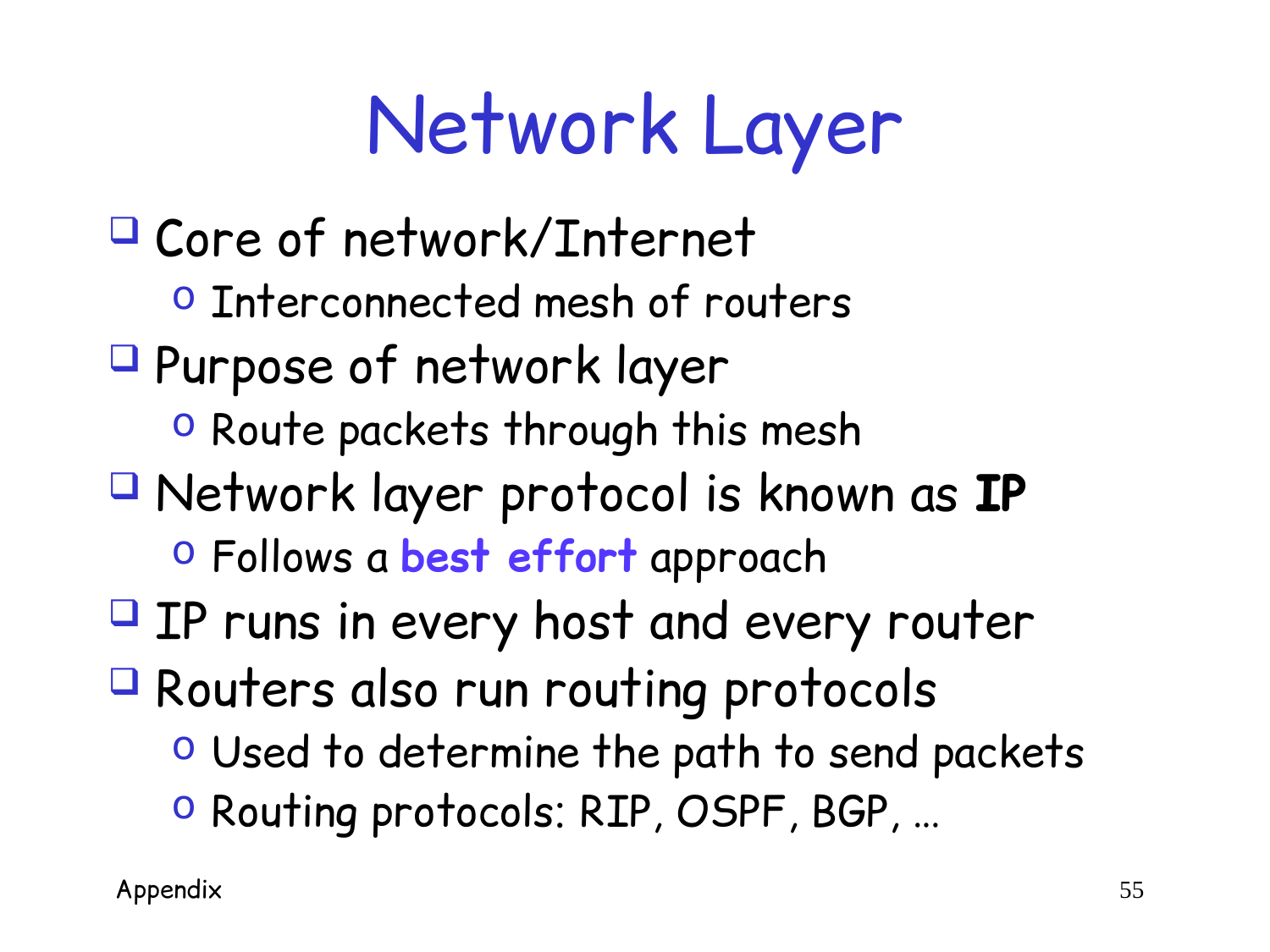

# Network Layer
Core of network/Internet
Interconnected mesh of routers
Purpose of network layer
Route packets through this mesh
Network layer protocol is known as IP
Follows a best effort approach
IP runs in every host and every router
Routers also run routing protocols
Used to determine the path to send packets
Routing protocols: RIP, OSPF, BGP, …
 Appendix                                                                                                                         55